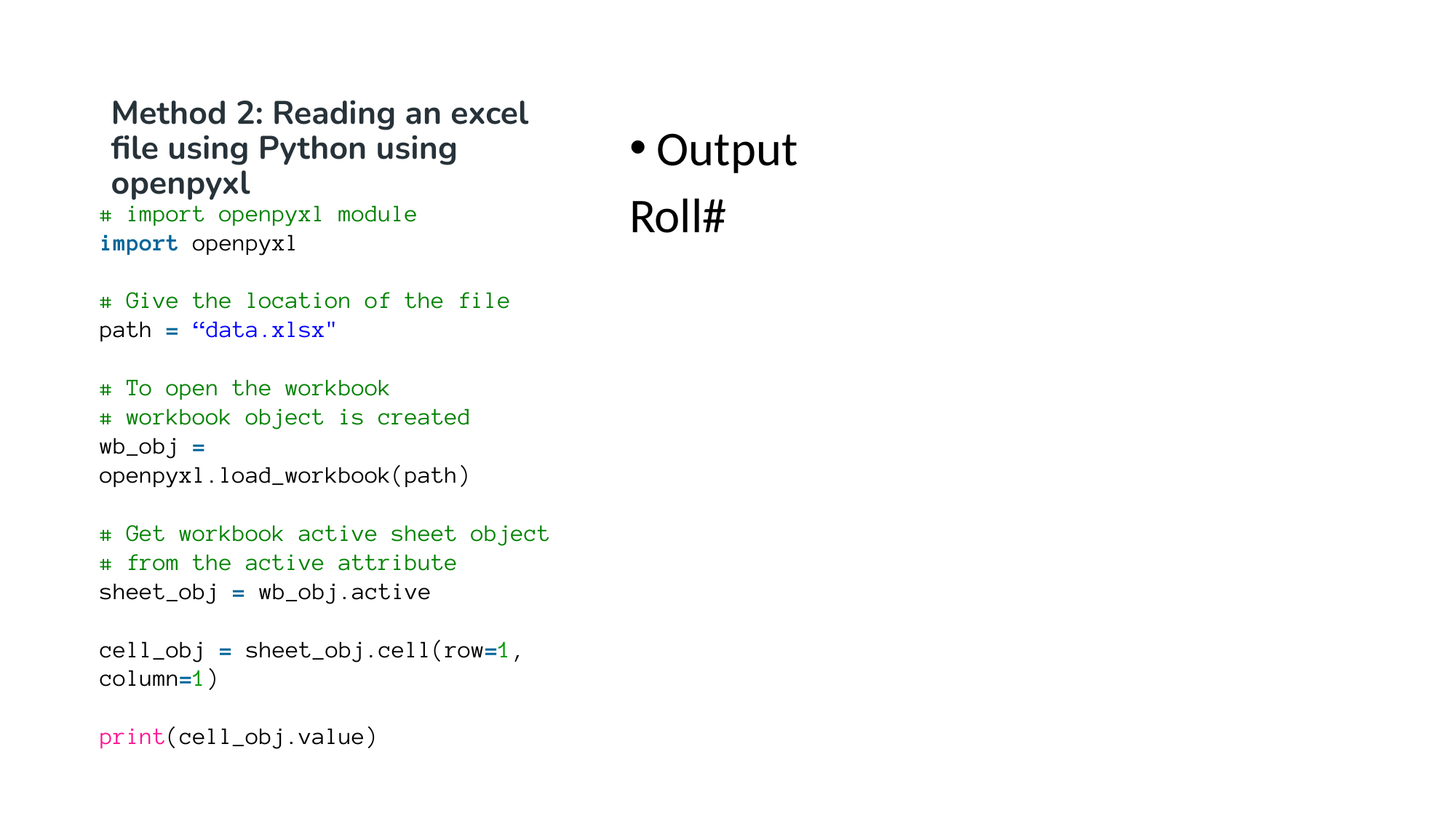

# Method 2: Reading an excel file using Python using openpyxl
Output
Roll#
# import openpyxl module
import openpyxl

# Give the location of the file
path = “data.xlsx"

# To open the workbook
# workbook object is created
wb_obj = openpyxl.load_workbook(path)

# Get workbook active sheet object
# from the active attribute
sheet_obj = wb_obj.active

cell_obj = sheet_obj.cell(row=1, column=1)

print(cell_obj.value)